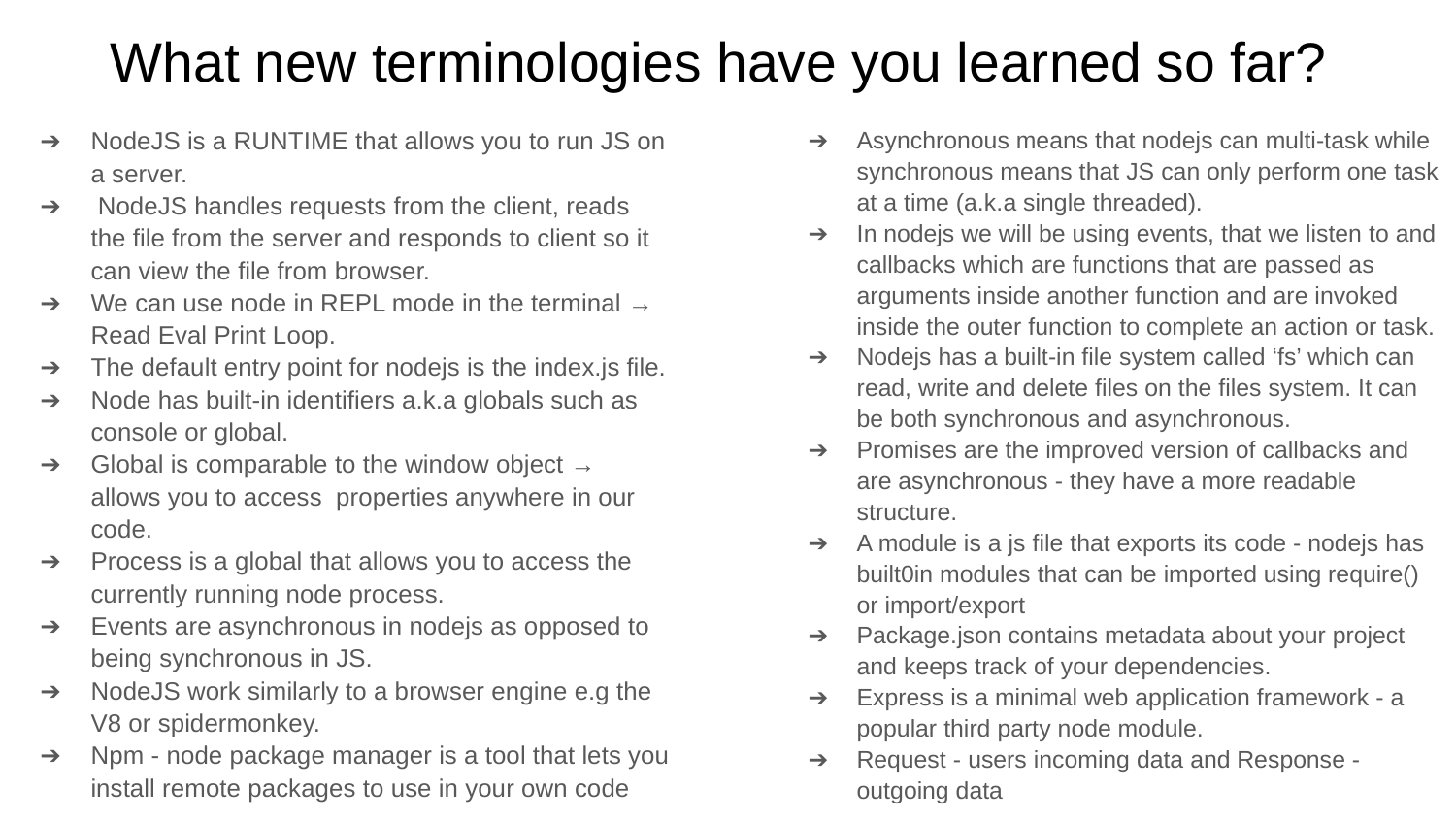

# What new terminologies have you learned so far?
NodeJS is a RUNTIME that allows you to run JS on a server.
 NodeJS handles requests from the client, reads the file from the server and responds to client so it can view the file from browser.
We can use node in REPL mode in the terminal → Read Eval Print Loop.
The default entry point for nodejs is the index.js file.
Node has built-in identifiers a.k.a globals such as console or global.
Global is comparable to the window object → allows you to access  properties anywhere in our code.
Process is a global that allows you to access the currently running node process.
Events are asynchronous in nodejs as opposed to being synchronous in JS.
NodeJS work similarly to a browser engine e.g the V8 or spidermonkey.
Npm - node package manager is a tool that lets you install remote packages to use in your own code
Asynchronous means that nodejs can multi-task while synchronous means that JS can only perform one task at a time (a.k.a single threaded).
In nodejs we will be using events, that we listen to and callbacks which are functions that are passed as arguments inside another function and are invoked inside the outer function to complete an action or task.
Nodejs has a built-in file system called ‘fs’ which can read, write and delete files on the files system. It can be both synchronous and asynchronous.
Promises are the improved version of callbacks and are asynchronous - they have a more readable structure.
A module is a js file that exports its code - nodejs has built0in modules that can be imported using require() or import/export
Package.json contains metadata about your project and keeps track of your dependencies.
Express is a minimal web application framework - a popular third party node module.
Request - users incoming data and Response - outgoing data